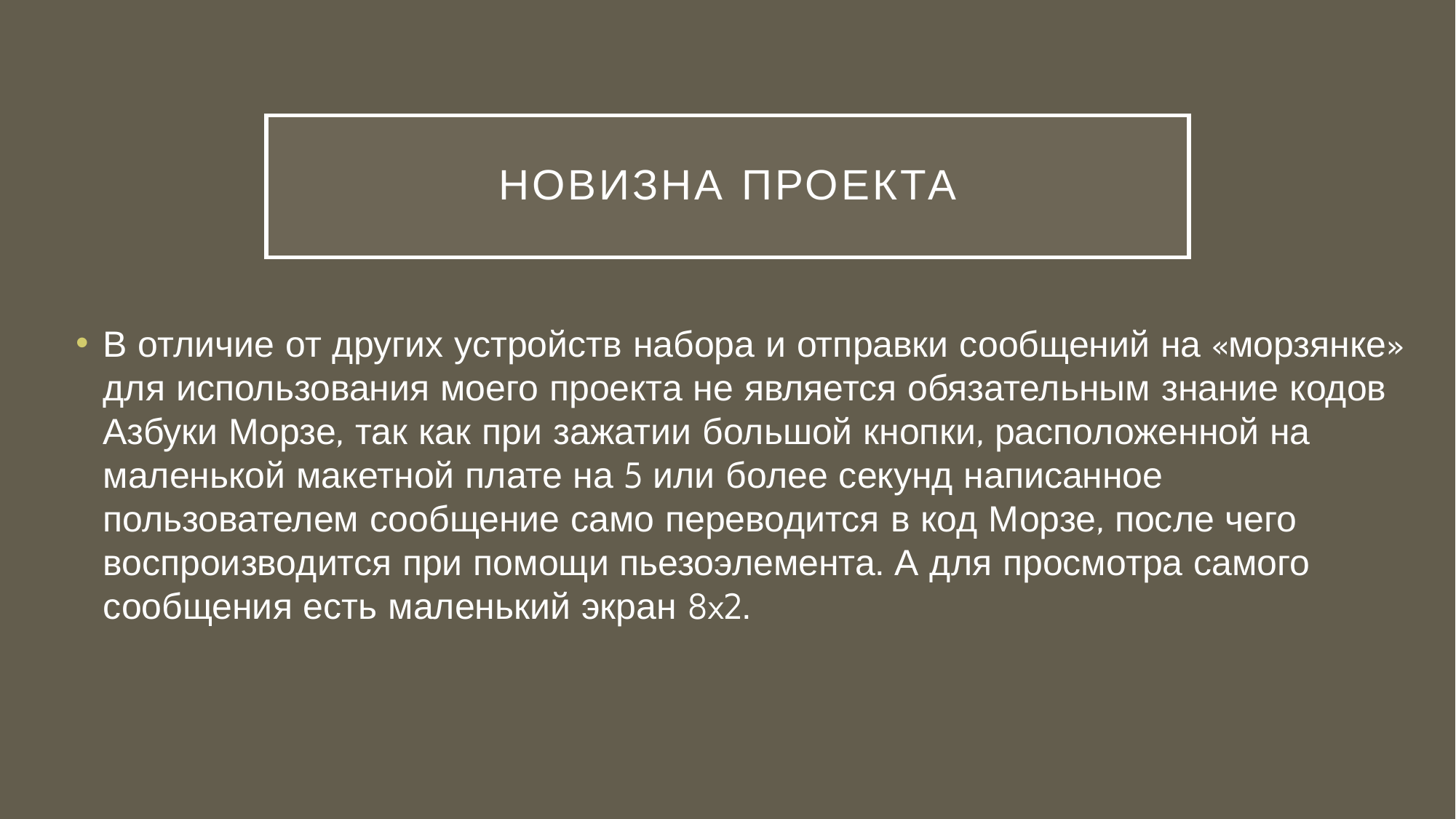

# Новизна проекта
В отличие от других устройств набора и отправки сообщений на «морзянке» для использования моего проекта не является обязательным знание кодов Азбуки Морзе, так как при зажатии большой кнопки, расположенной на маленькой макетной плате на 5 или более секунд написанное пользователем сообщение само переводится в код Морзе, после чего воспроизводится при помощи пьезоэлемента. А для просмотра самого сообщения есть маленький экран 8x2.